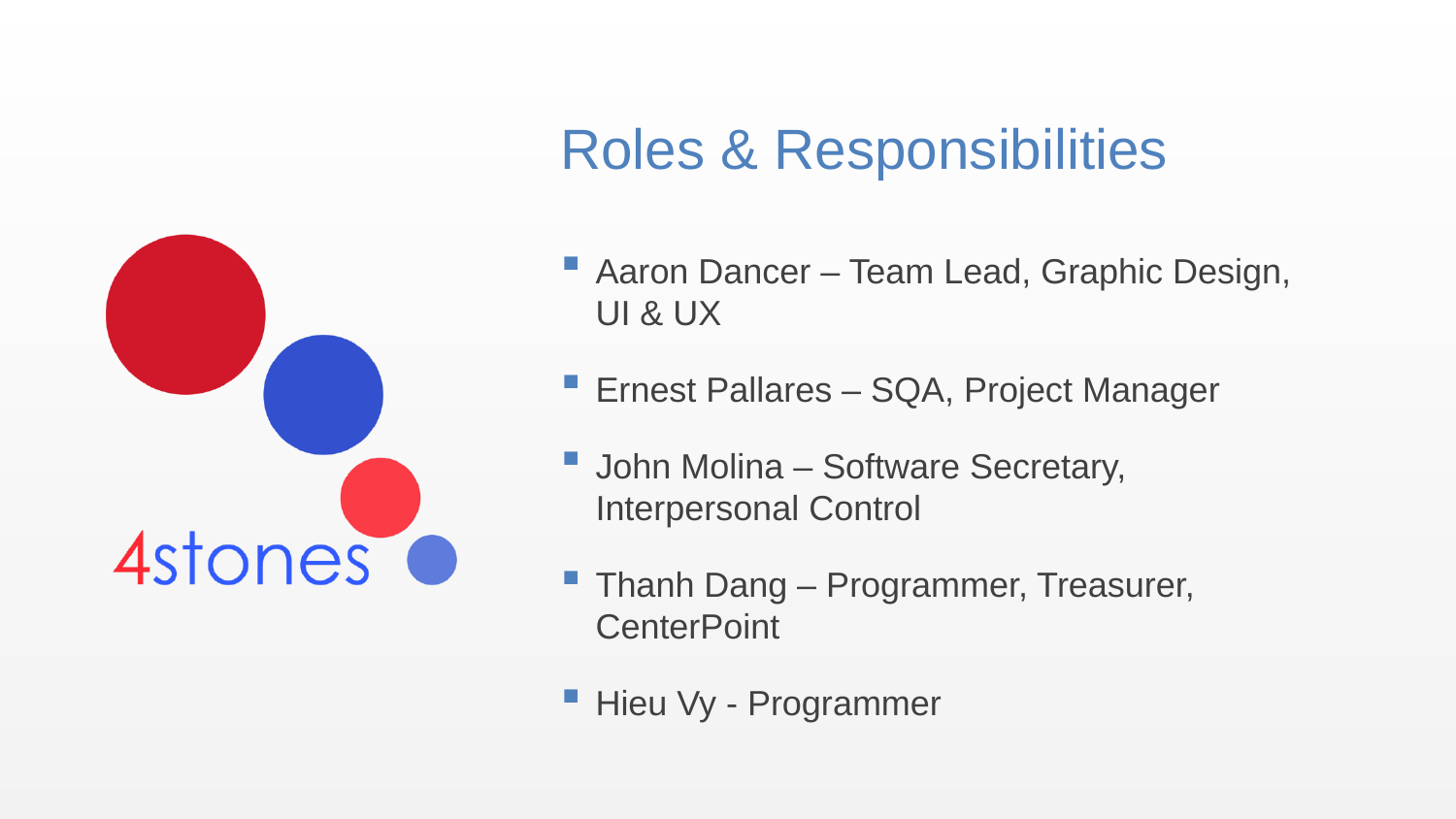

# Roles & Responsibilities
Aaron Dancer – Team Lead, Graphic Design, UI & UX
Ernest Pallares – SQA, Project Manager
John Molina – Software Secretary, Interpersonal Control
Thanh Dang – Programmer, Treasurer, CenterPoint
Hieu Vy - Programmer